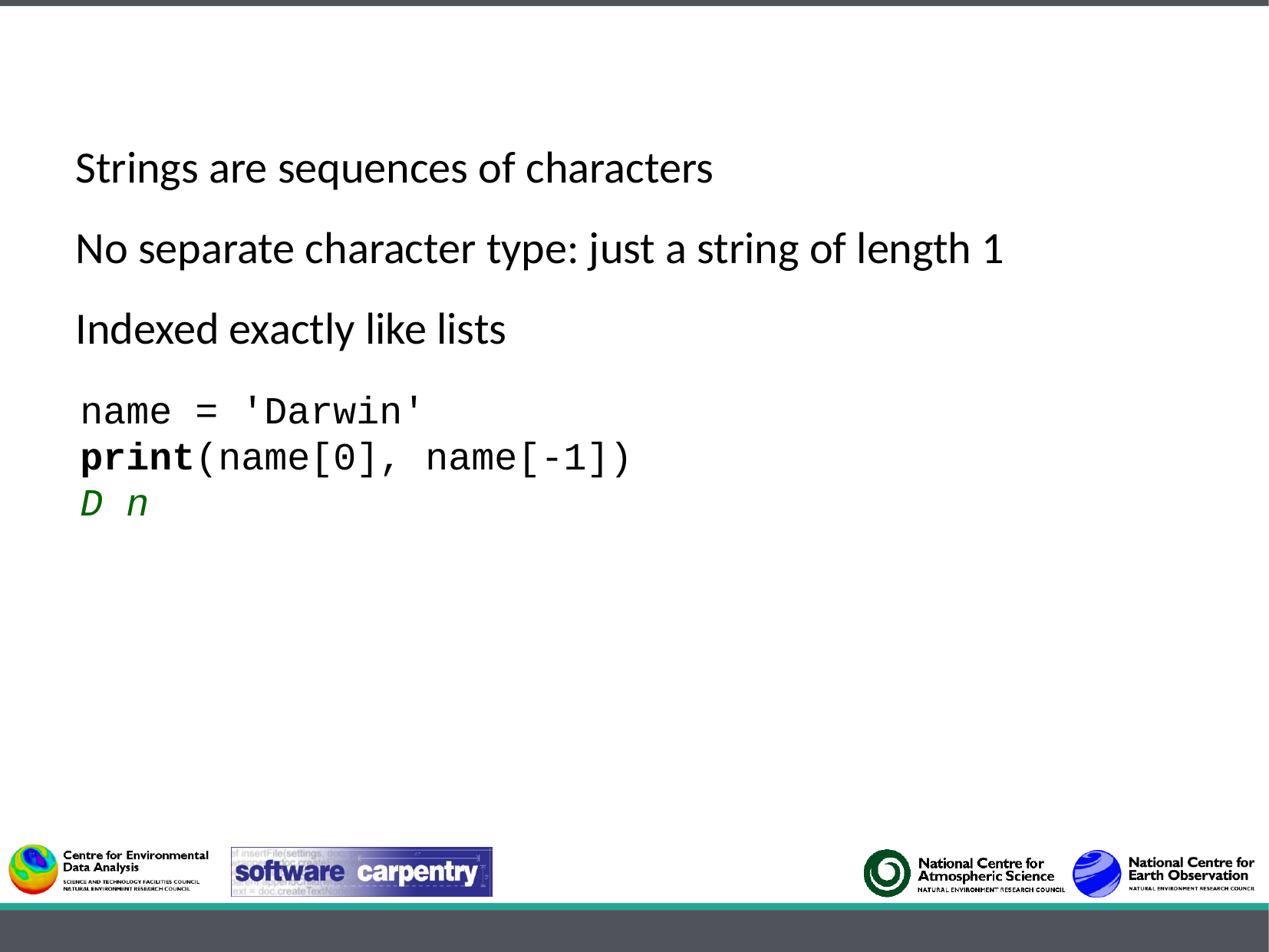

Strings are sequences of characters
No separate character type: just a string of length 1
Indexed exactly like lists
name = 'Darwin'
print(name[0], name[-1])
D n